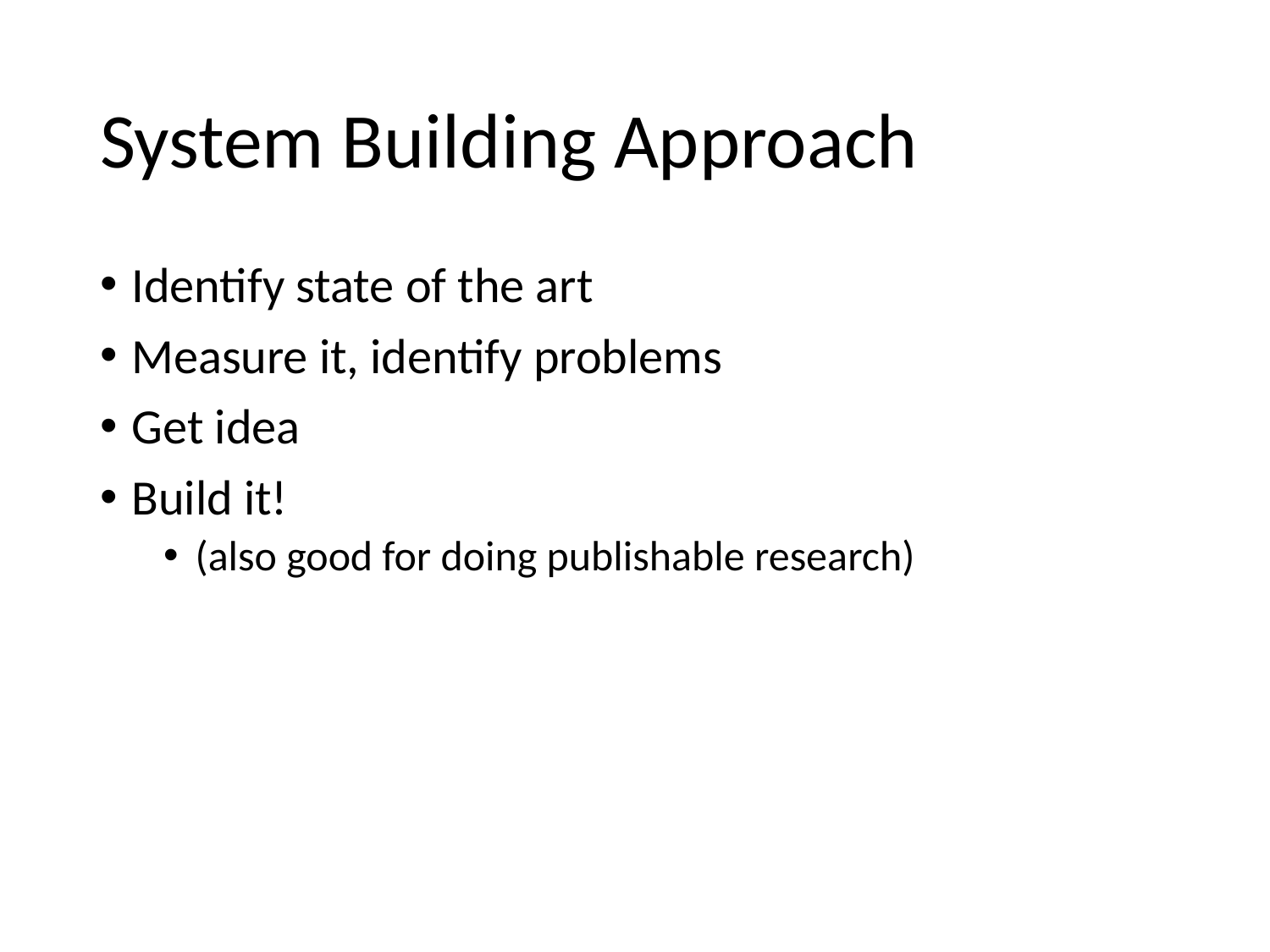

# System Building Approach
Identify state of the art
Measure it, identify problems
Get idea
Build it!
(also good for doing publishable research)